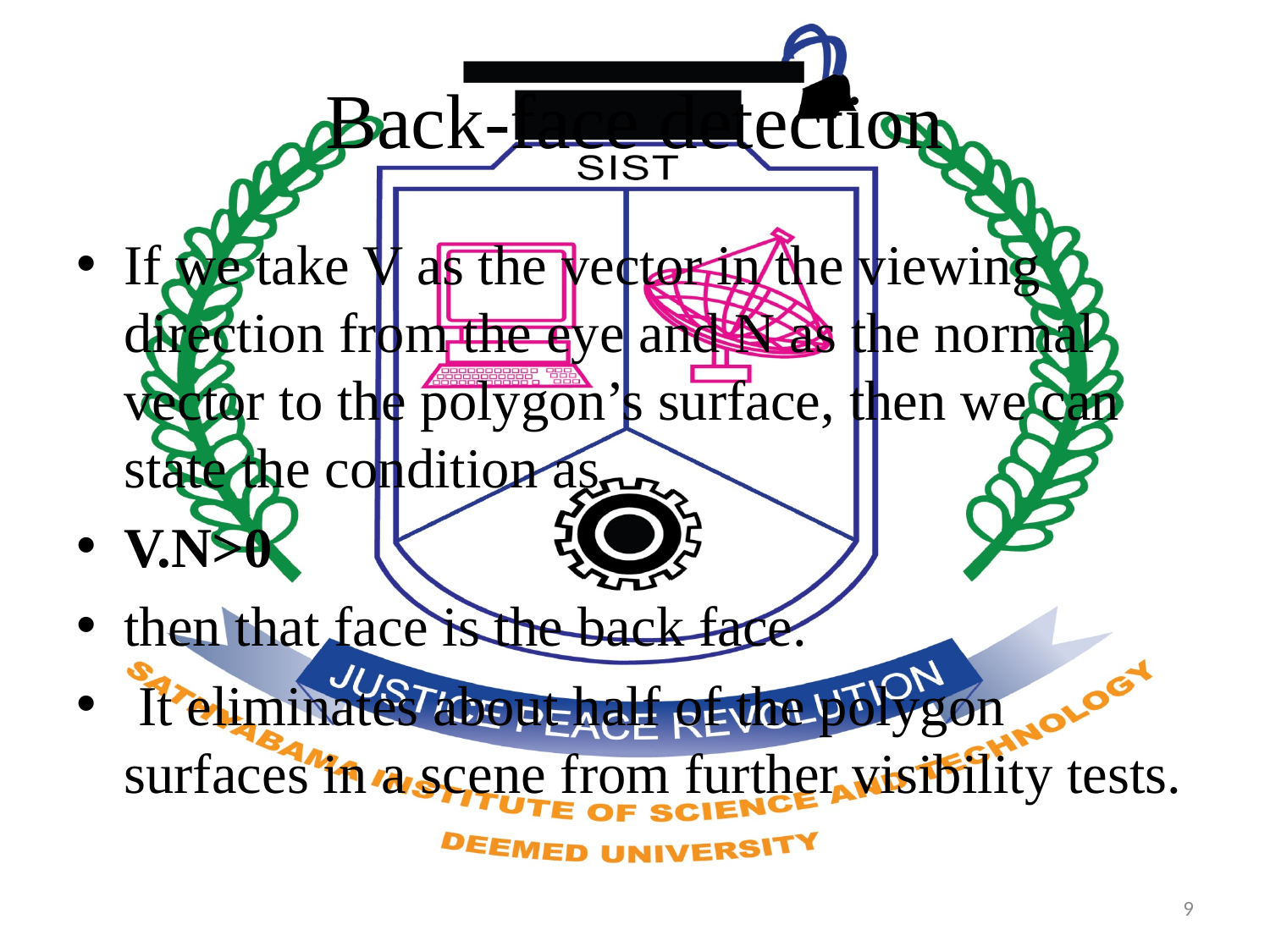

# Back-face detection
If we take V as the vector in the viewing direction from the eye and N as the normal vector to the polygon’s surface, then we can state the condition as
V.N>0
then that face is the back face.
 It eliminates about half of the polygon surfaces in a scene from further visibility tests.
9